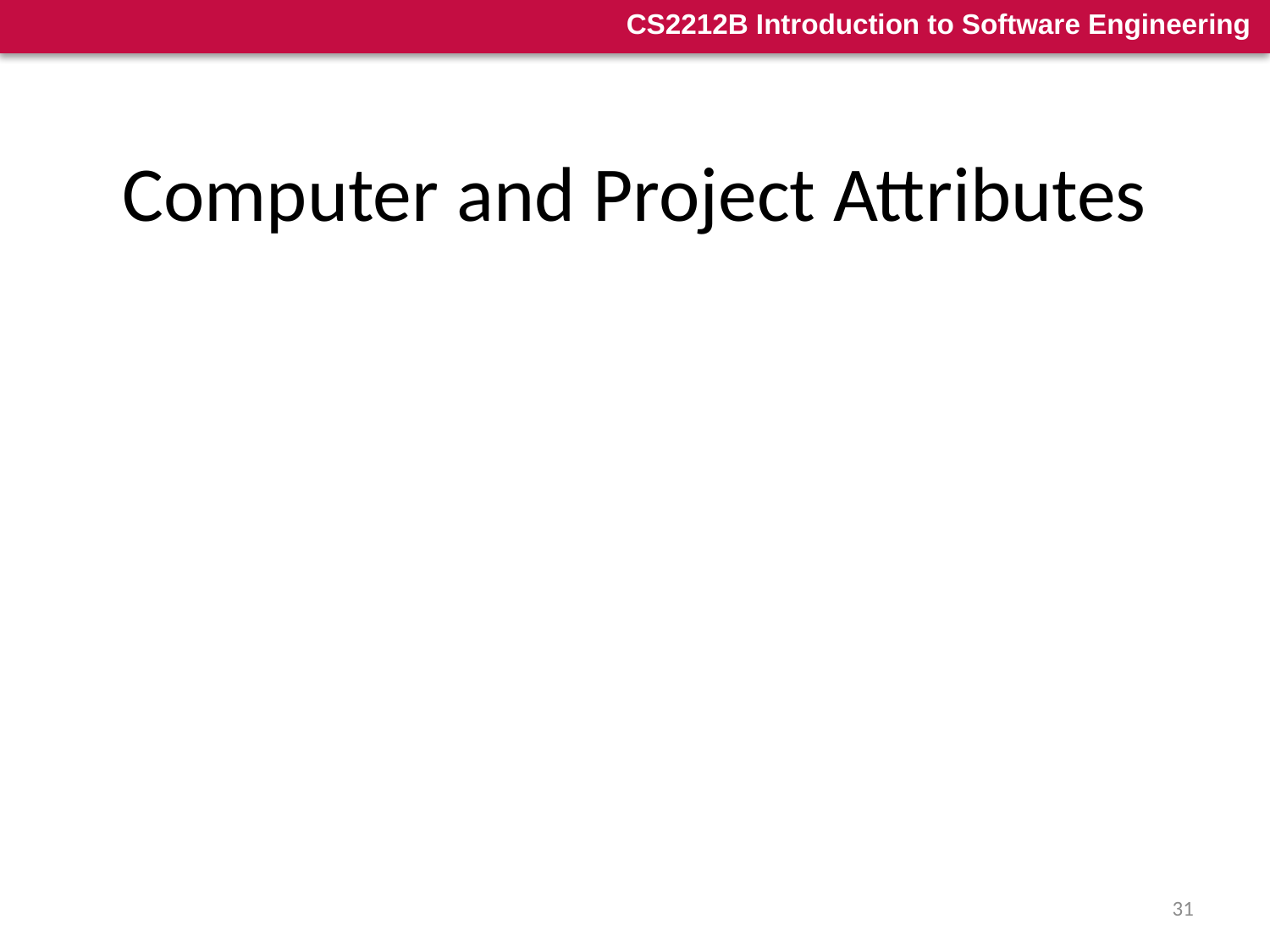

# Computer and Project Attributes
Computer attributes
Execution time constraints
Storage constraints
Virtual machine volatility
Computer turnaround time

Project attributes
Modern programming practices
Software tools
Required development schedule
31